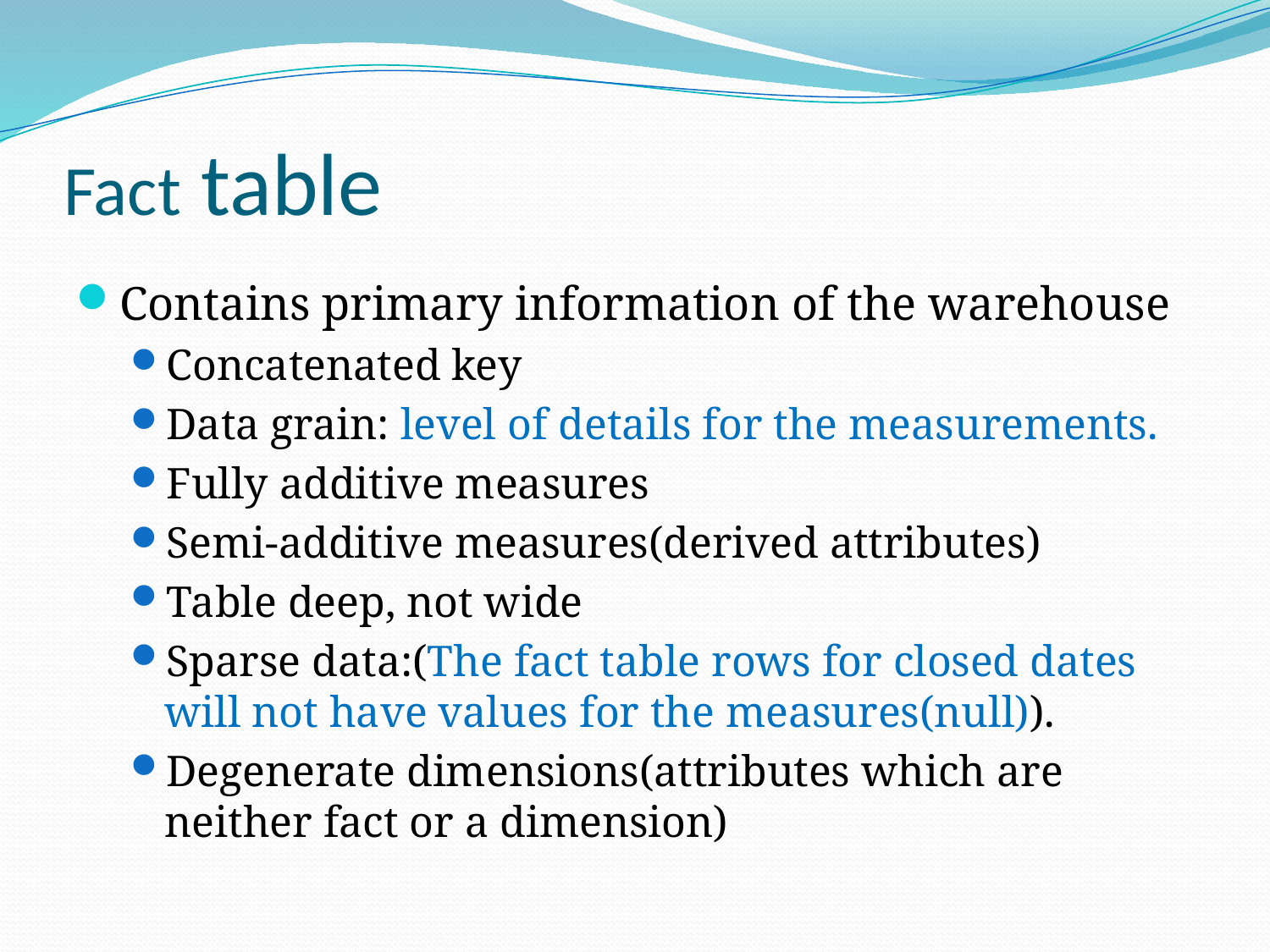

# Fact table
Contains primary information of the warehouse
Concatenated key
Data grain: level of details for the measurements.
Fully additive measures
Semi-additive measures(derived attributes)
Table deep, not wide
Sparse data:(The fact table rows for closed dates will not have values for the measures(null)).
Degenerate dimensions(attributes which are neither fact or a dimension)